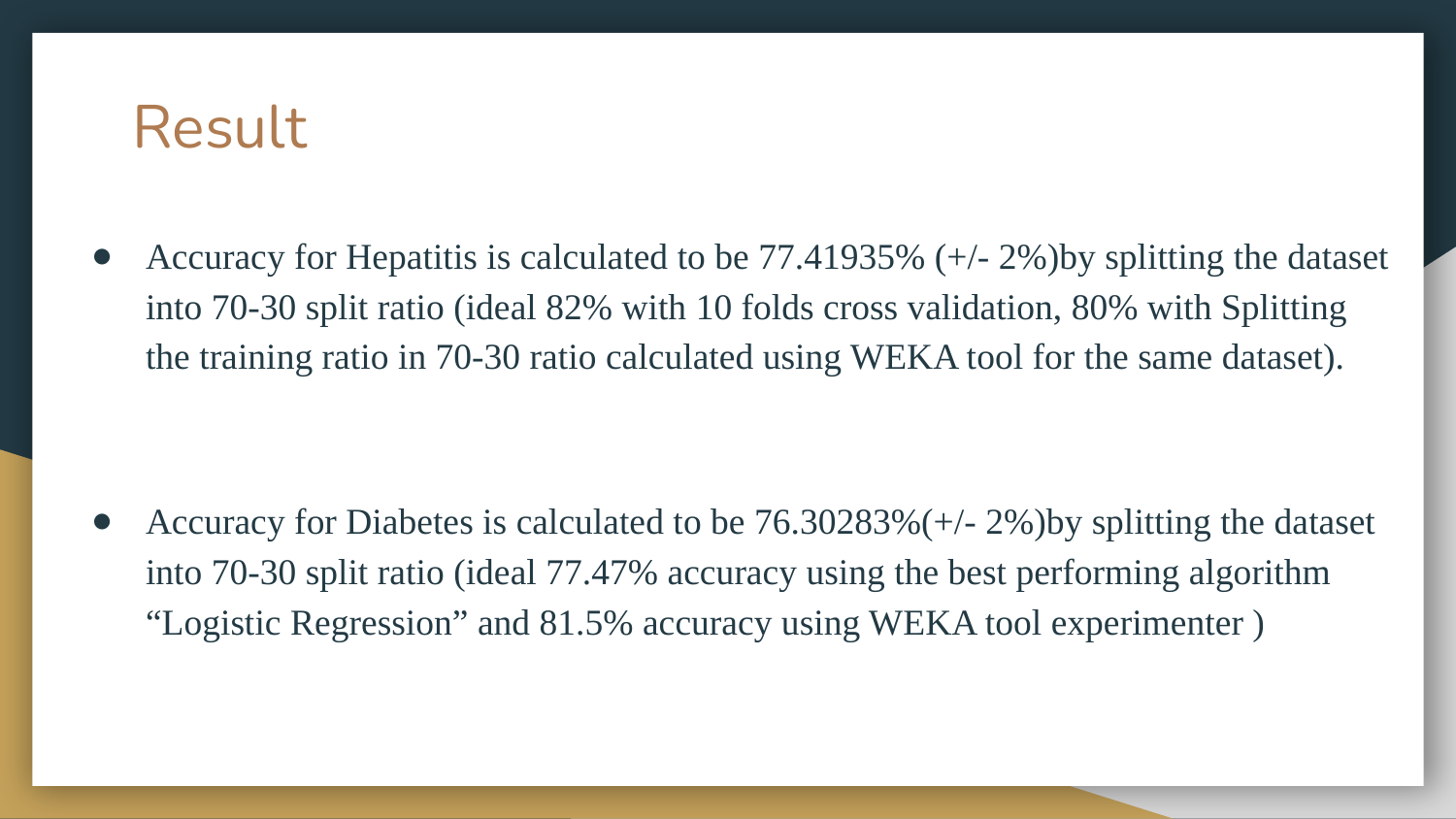

# Result
Accuracy for Hepatitis is calculated to be 77.41935% (+/- 2%)by splitting the dataset into 70-30 split ratio (ideal 82% with 10 folds cross validation, 80% with Splitting the training ratio in 70-30 ratio calculated using WEKA tool for the same dataset).

Accuracy for Diabetes is calculated to be 76.30283%(+/- 2%)by splitting the dataset into 70-30 split ratio (ideal 77.47% accuracy using the best performing algorithm “Logistic Regression” and 81.5% accuracy using WEKA tool experimenter )